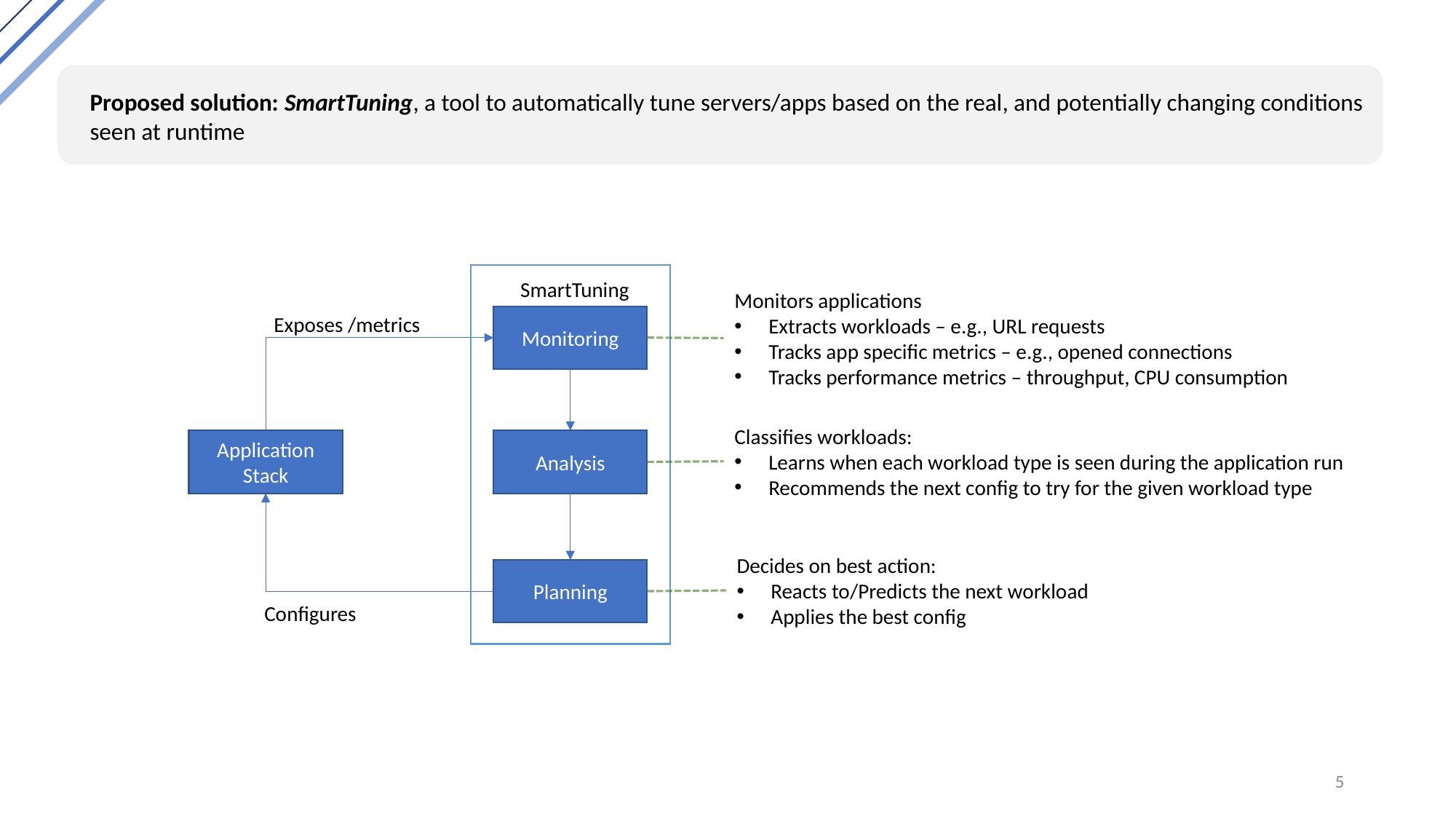

Proposed solution: SmartTuning, a tool to automatically tune servers/apps based on the real, and potentially changing conditions seen at runtime

SmartTuning
Monitors applications
Extracts workloads – e.g., URL requests
Tracks app specific metrics – e.g., opened connections
Tracks performance metrics – throughput, CPU consumption
Exposes /metrics
Monitoring
Classifies workloads:
Learns when each workload type is seen during the application run
Recommends the next config to try for the given workload type
Application
Stack
Analysis
Decides on best action:
Reacts to/Predicts the next workload
Applies the best config
Planning
Configures
5